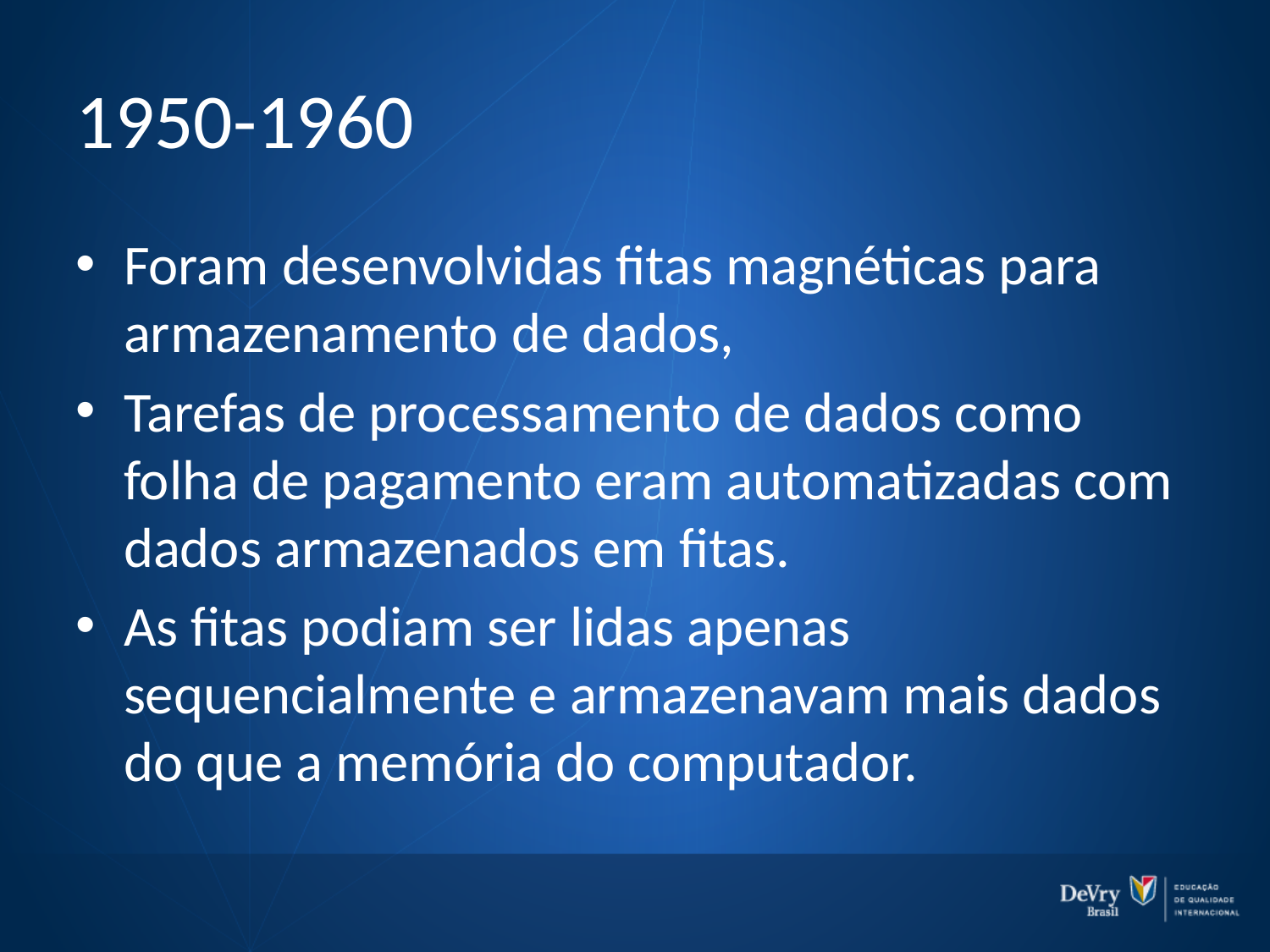

# 1950-1960
Foram desenvolvidas fitas magnéticas para armazenamento de dados,
Tarefas de processamento de dados como folha de pagamento eram automatizadas com dados armazenados em fitas.
As fitas podiam ser lidas apenas sequencialmente e armazenavam mais dados do que a memória do computador.